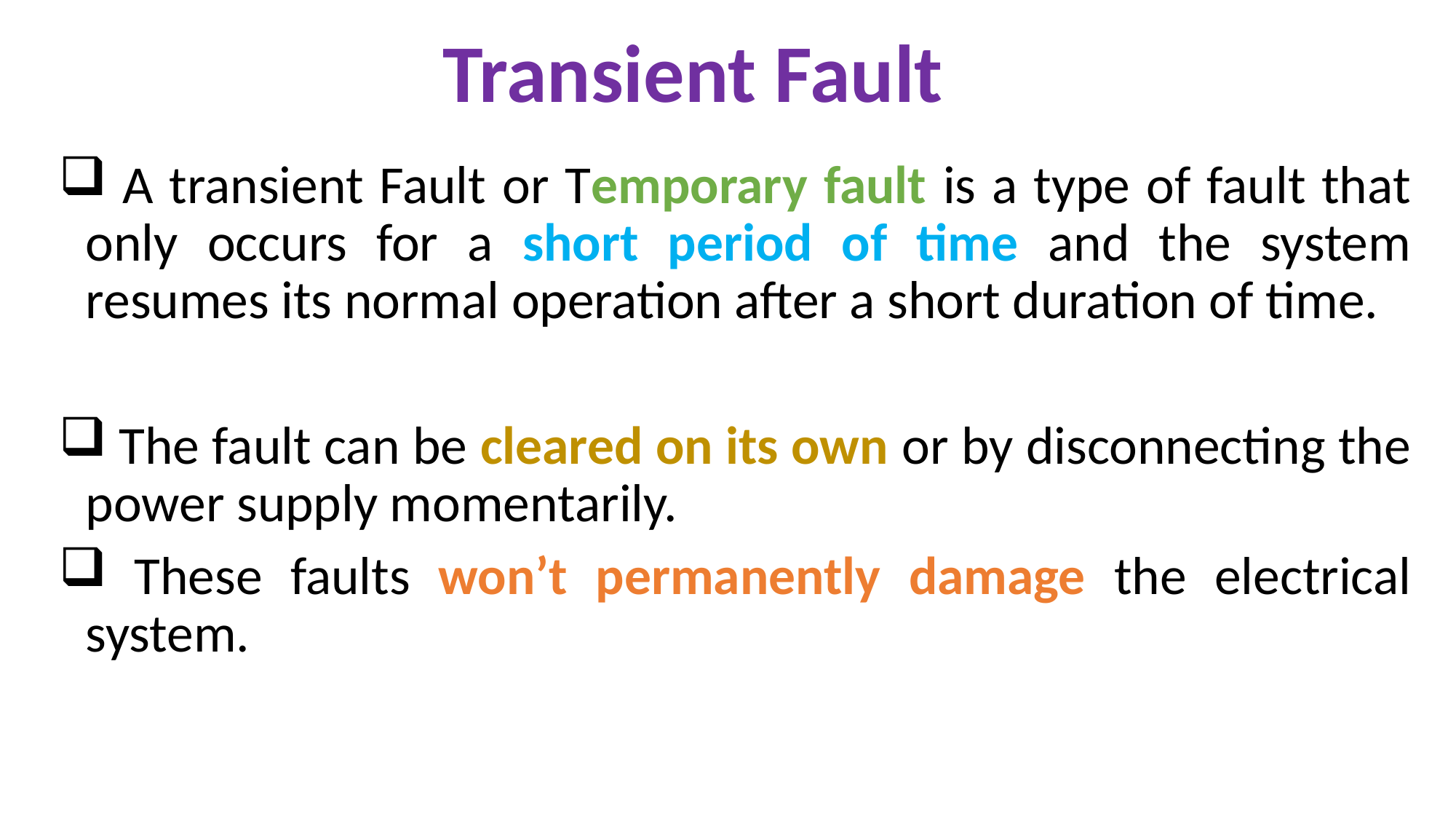

Transient Fault
 A transient Fault or Temporary fault is a type of fault that only occurs for a short period of time and the system resumes its normal operation after a short duration of time.

 The fault can be cleared on its own or by disconnecting the power supply momentarily.
 These faults won’t permanently damage the electrical system.